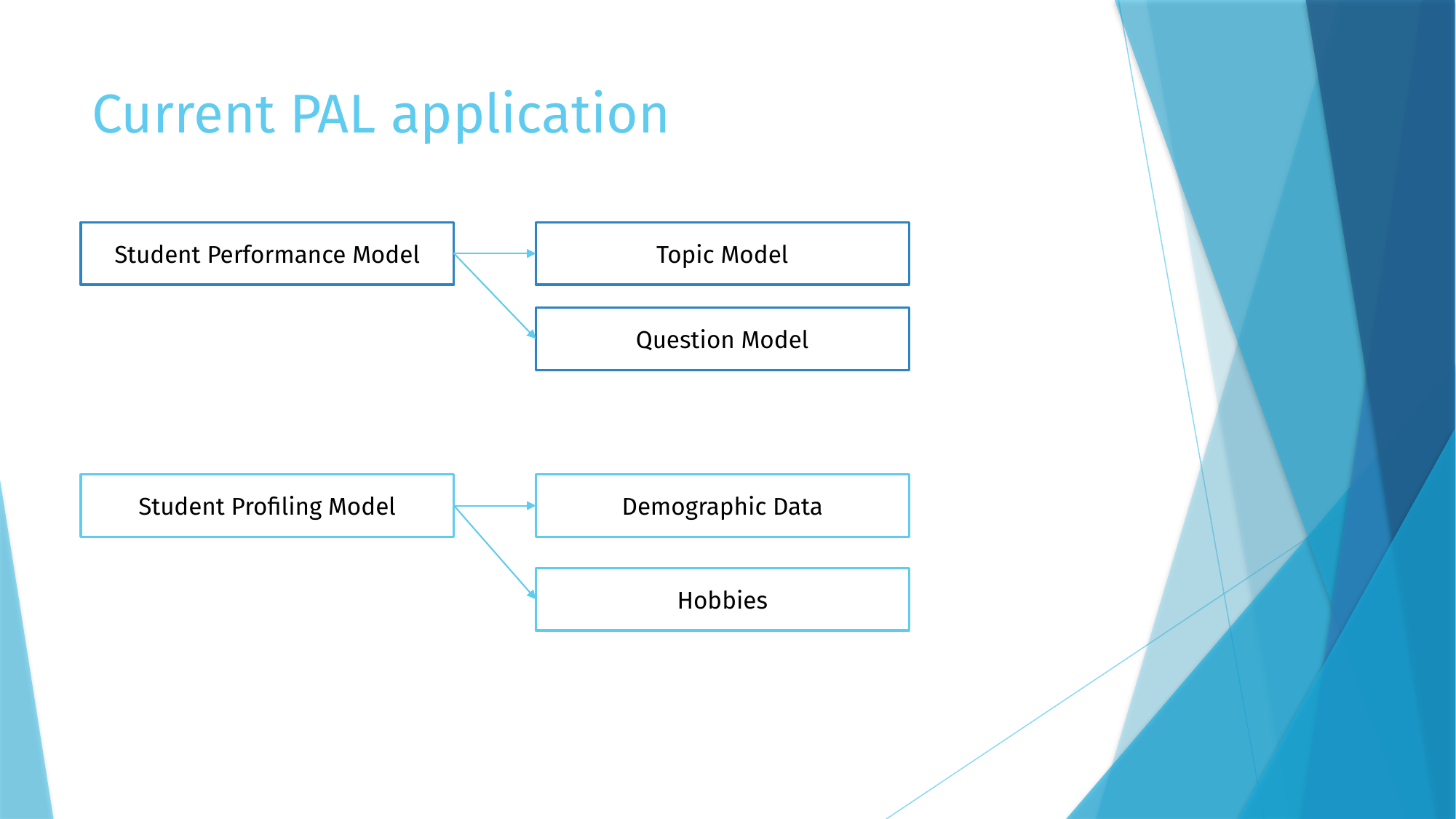

# Current PAL application
Topic Model
Student Performance Model
Question Model
Demographic Data
Student Profiling Model
Hobbies